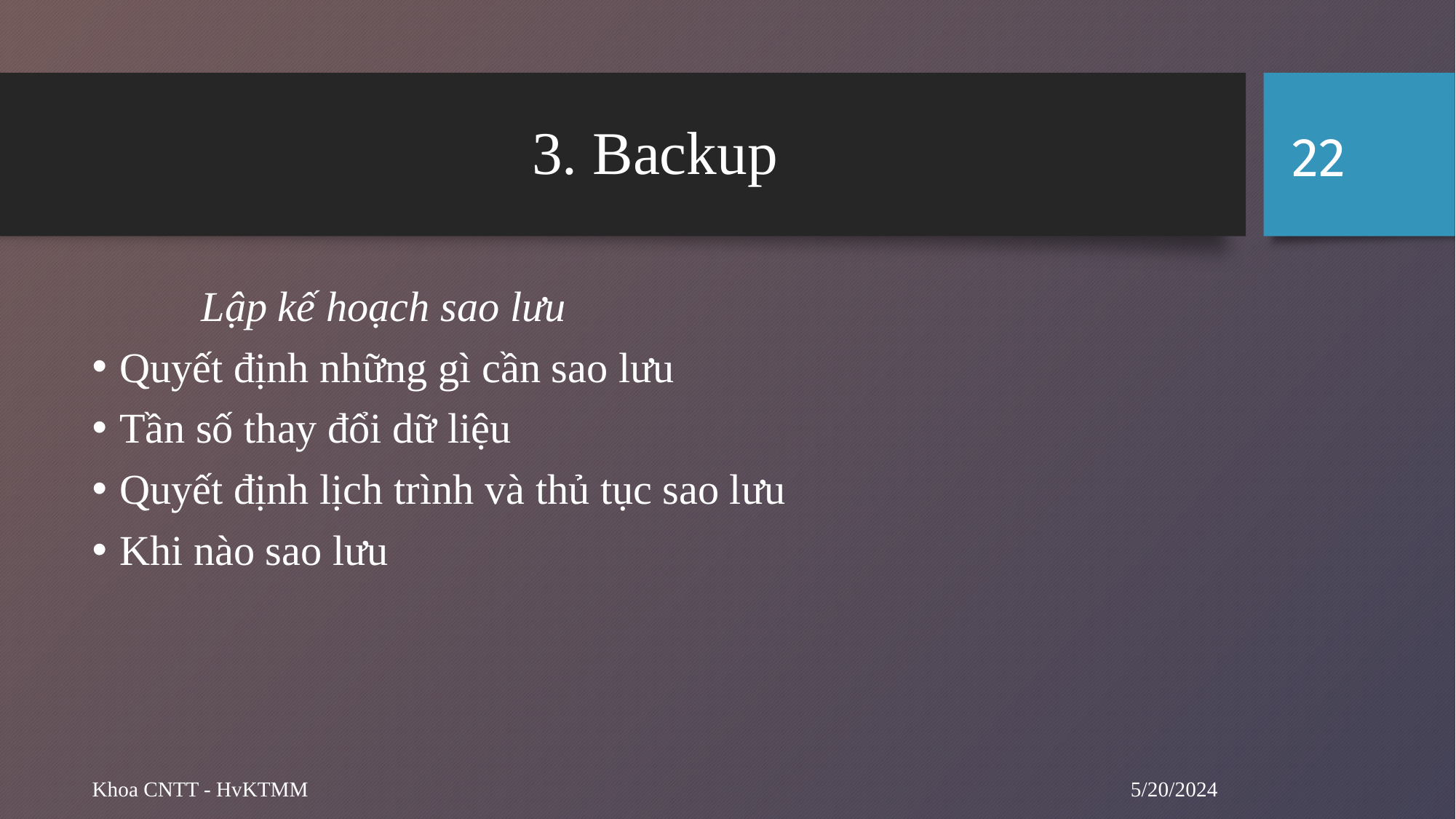

22
# 3. Backup
	Lập kế hoạch sao lưu
Quyết định những gì cần sao lưu
Tần số thay đổi dữ liệu
Quyết định lịch trình và thủ tục sao lưu
Khi nào sao lưu
5/20/2024
Khoa CNTT - HvKTMM